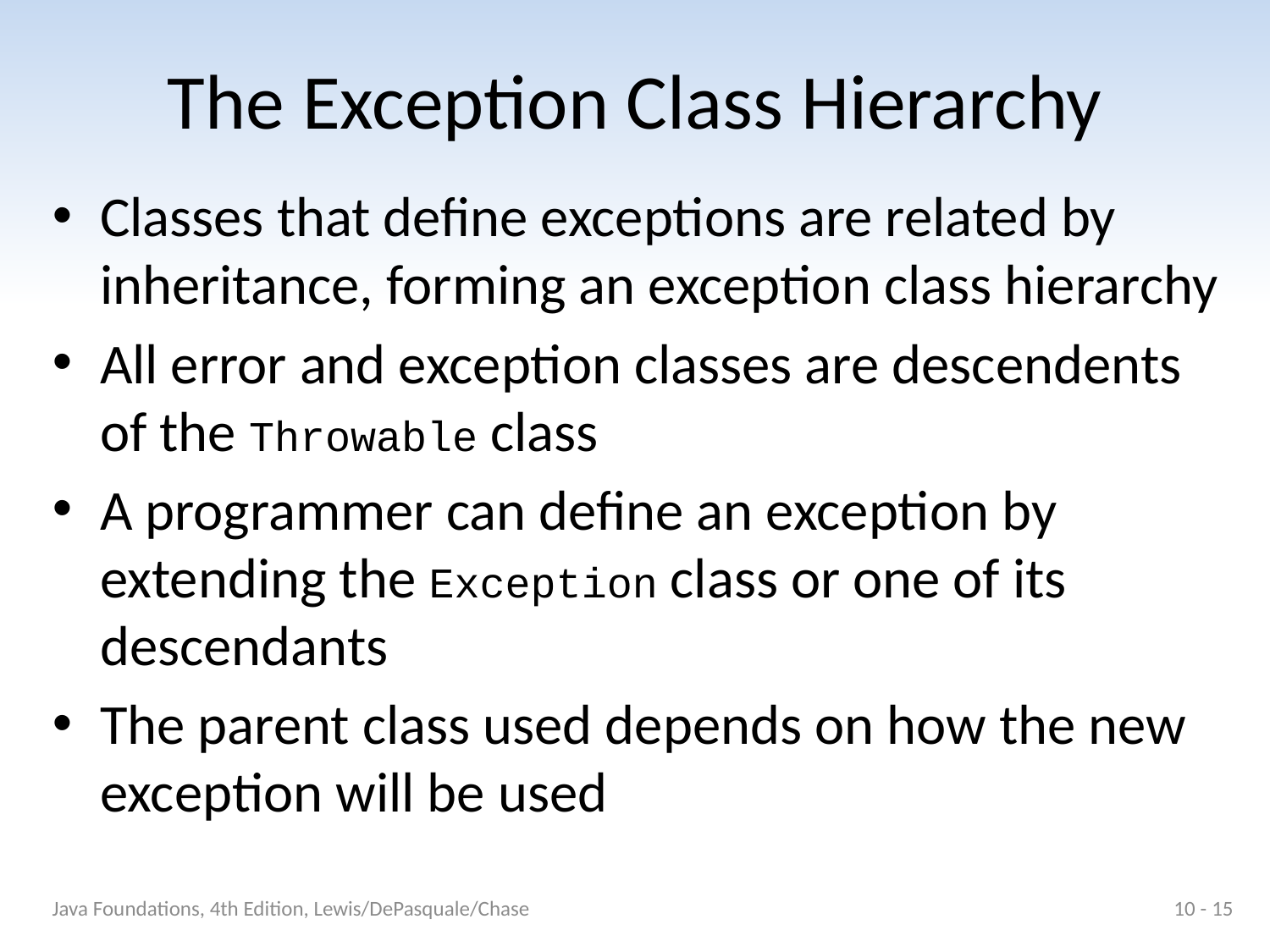

# The Exception Class Hierarchy
Classes that define exceptions are related by inheritance, forming an exception class hierarchy
All error and exception classes are descendents of the Throwable class
A programmer can define an exception by extending the Exception class or one of its descendants
The parent class used depends on how the new exception will be used
Java Foundations, 4th Edition, Lewis/DePasquale/Chase
10 - 15